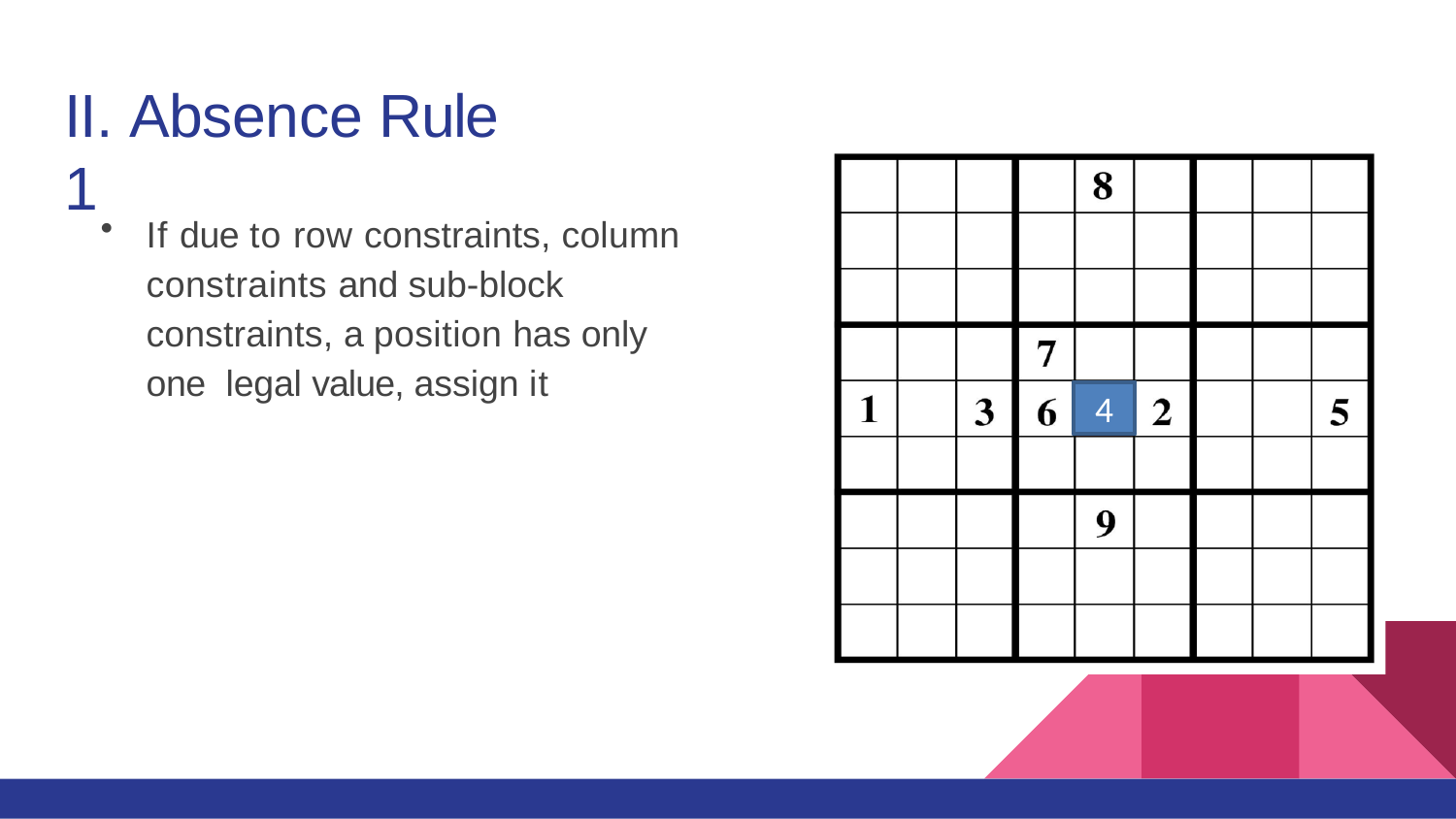

# II. Absence Rule 1

If due to row constraints, column  constraints and sub-block  constraints, a position has only one  legal value, assign it

4